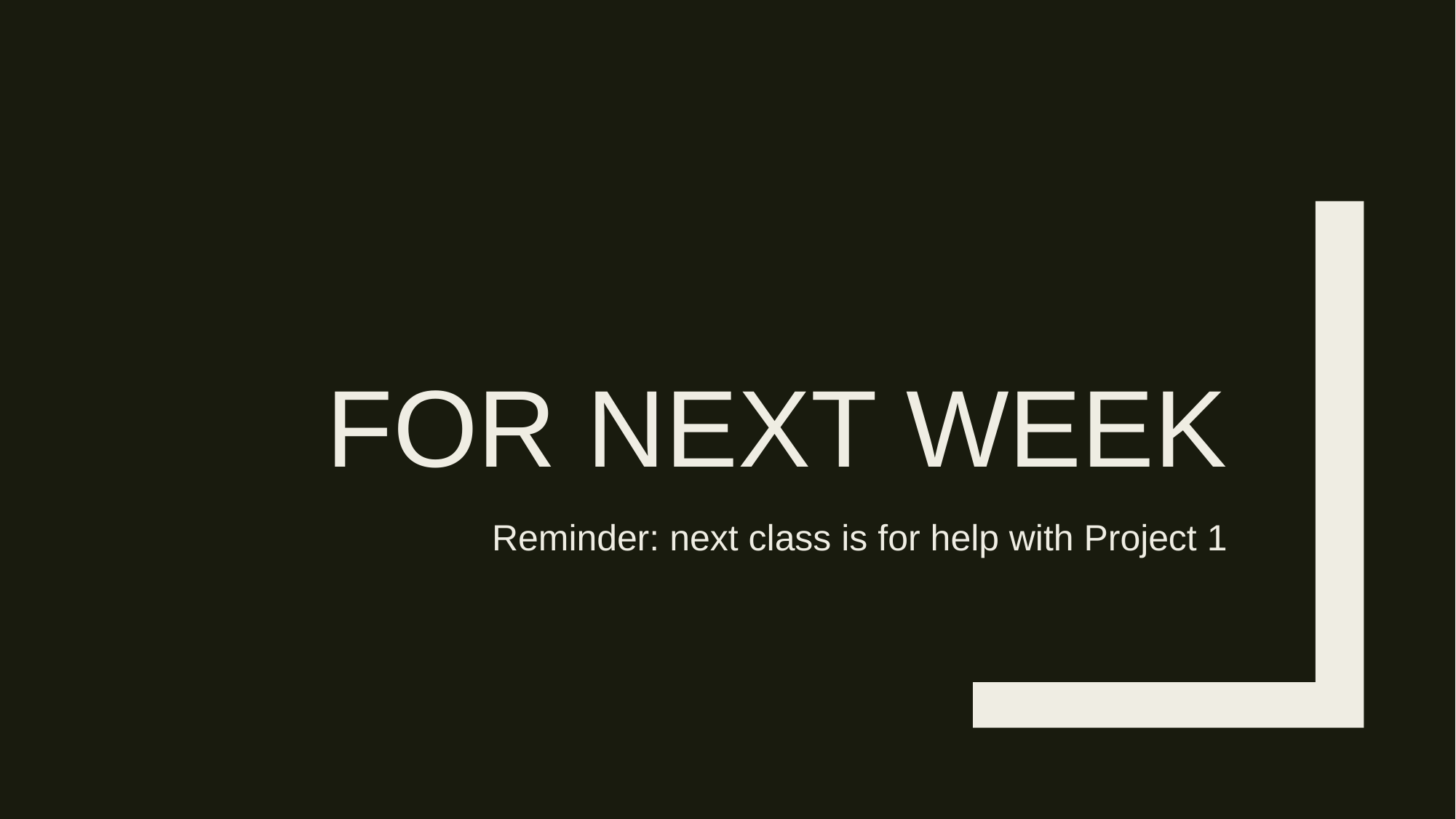

# For Next Week
Reminder: next class is for help with Project 1